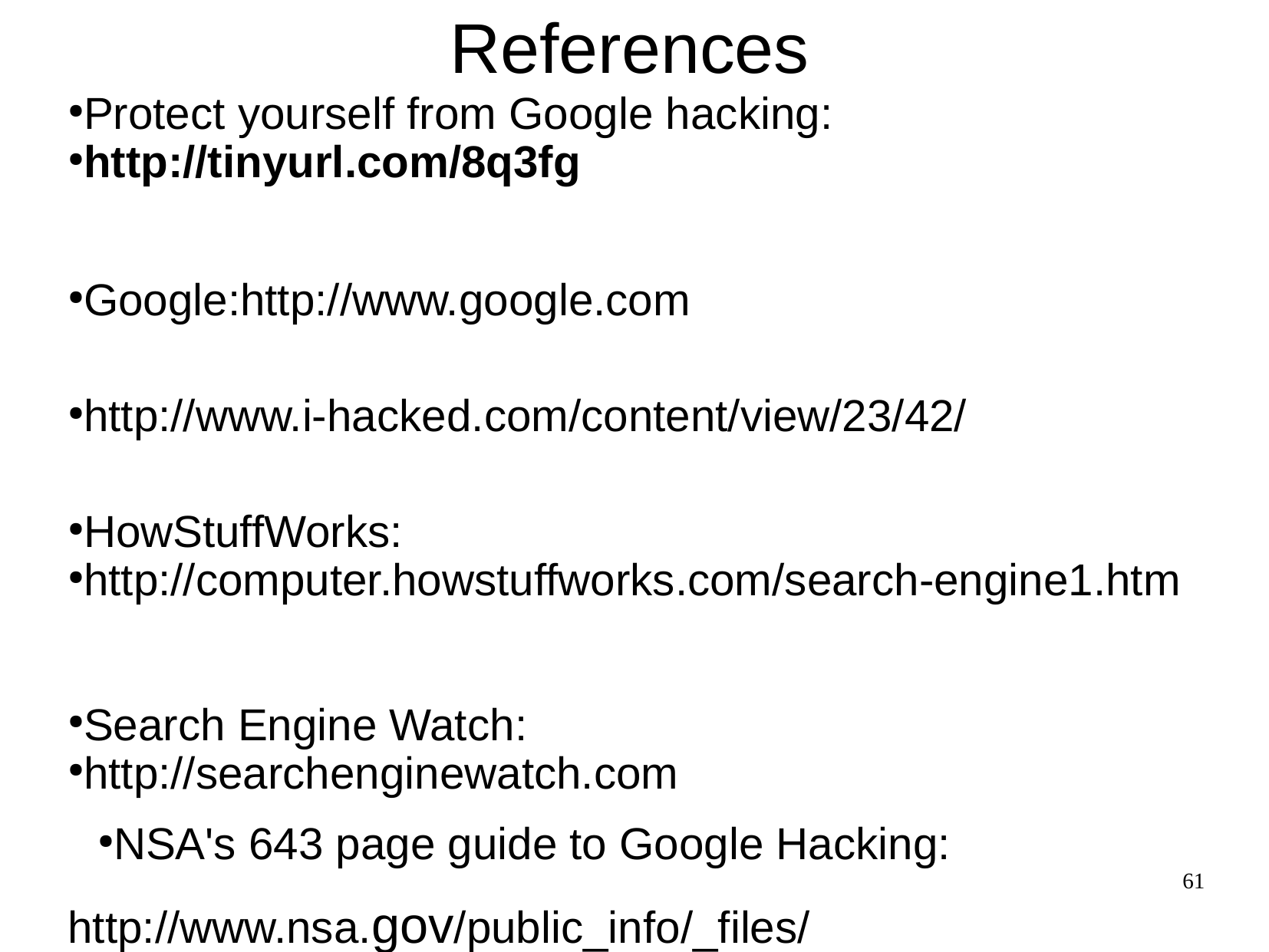

References
Protect yourself from Google hacking:
http://tinyurl.com/8q3fg

Google:http://www.google.com

http://www.i-hacked.com/content/view/23/42/

HowStuffWorks:
http://computer.howstuffworks.com/search-engine1.htm

Search Engine Watch:
http://searchenginewatch.com
NSA's 643 page guide to Google Hacking:
http://www.nsa.gov/public_info/_files/Untangling_the_Web.pdf
61